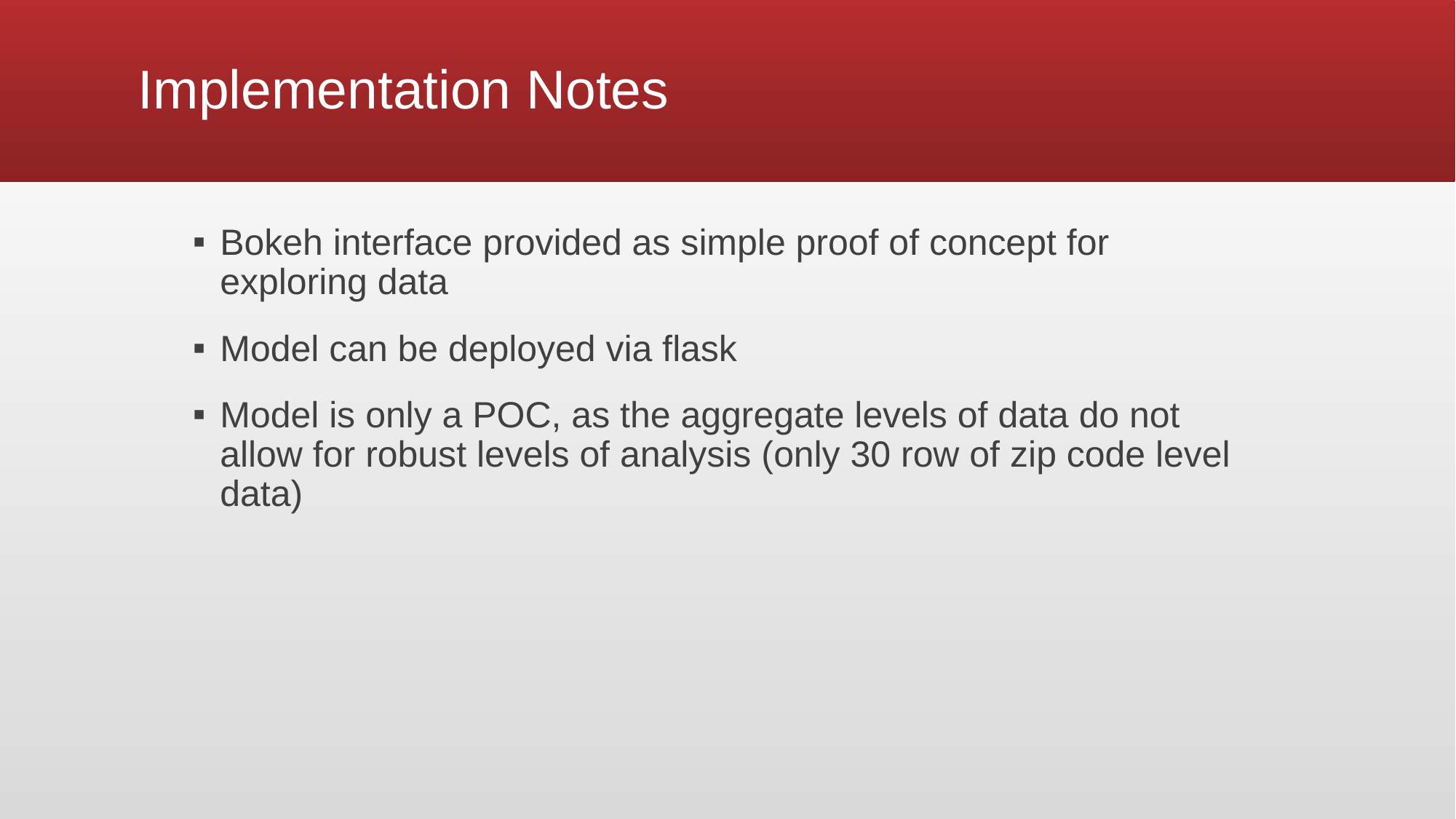

# Implementation Notes
Bokeh interface provided as simple proof of concept for exploring data
Model can be deployed via flask
Model is only a POC, as the aggregate levels of data do not allow for robust levels of analysis (only 30 row of zip code level data)